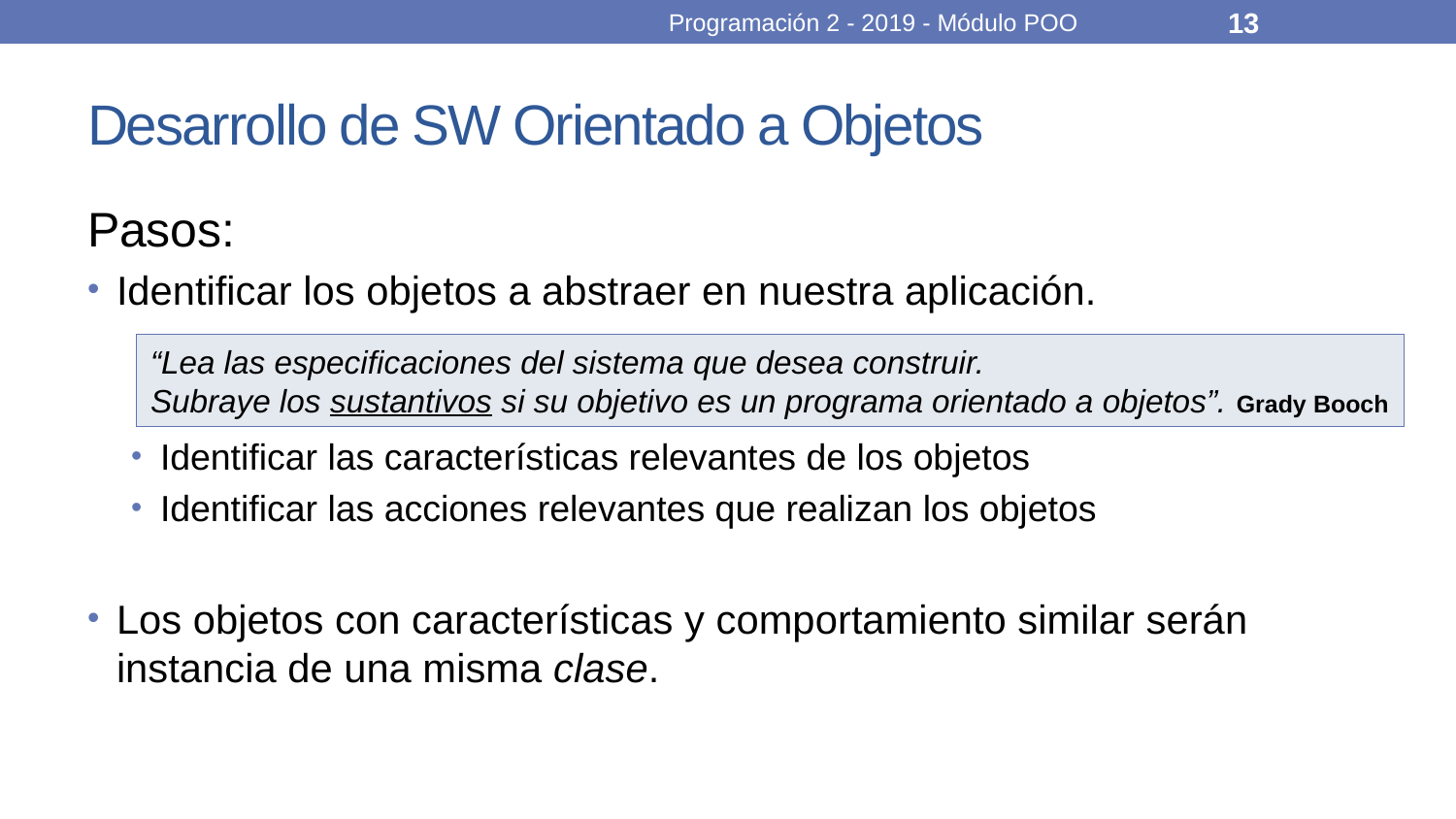

Programación 2 - 2019 - Módulo POO
13
# Desarrollo de SW Orientado a Objetos
Pasos:
Identificar los objetos a abstraer en nuestra aplicación.

Identificar las características relevantes de los objetos
Identificar las acciones relevantes que realizan los objetos

Los objetos con características y comportamiento similar serán instancia de una misma clase.

“Lea las especificaciones del sistema que desea construir.
Subraye los sustantivos si su objetivo es un programa orientado a objetos”. Grady Booch